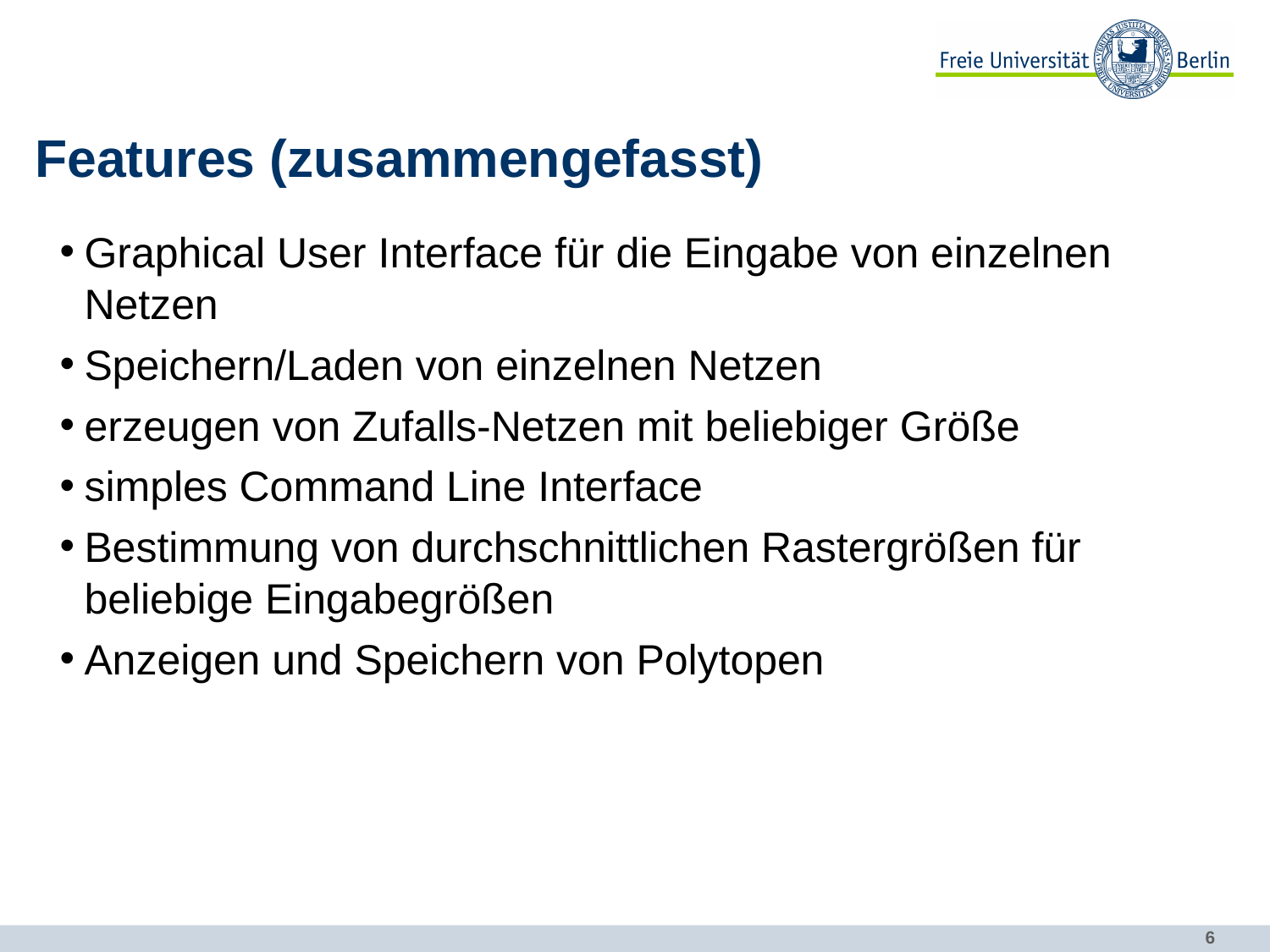

# Features (zusammengefasst)
Graphical User Interface für die Eingabe von einzelnen Netzen
Speichern/Laden von einzelnen Netzen
erzeugen von Zufalls-Netzen mit beliebiger Größe
simples Command Line Interface
Bestimmung von durchschnittlichen Rastergrößen für beliebige Eingabegrößen
Anzeigen und Speichern von Polytopen